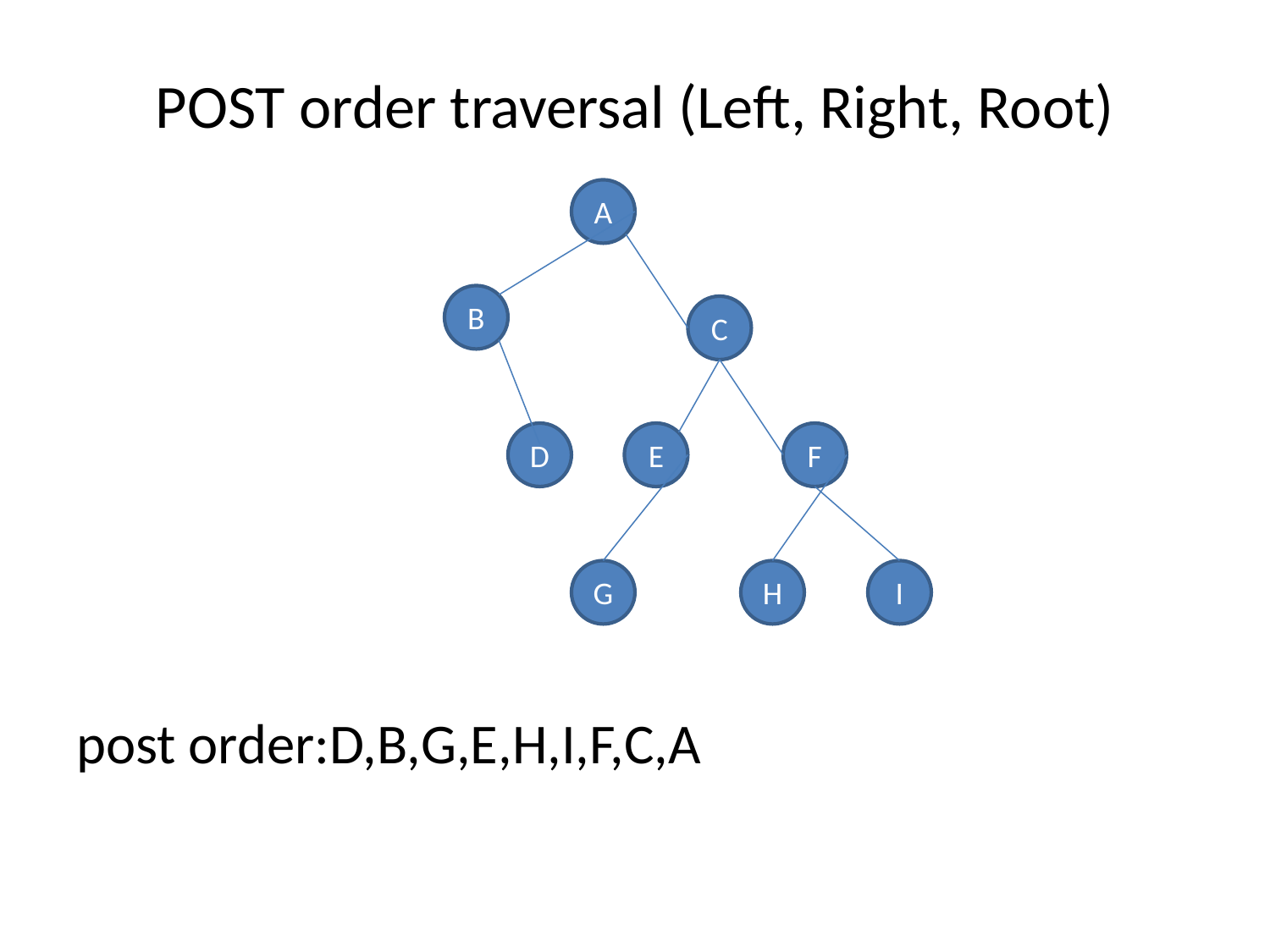

# POST order traversal (Left, Right, Root)

post order:D,B,G,E,H,I,F,C,A
A
B
C
D
E
F
G
H
I